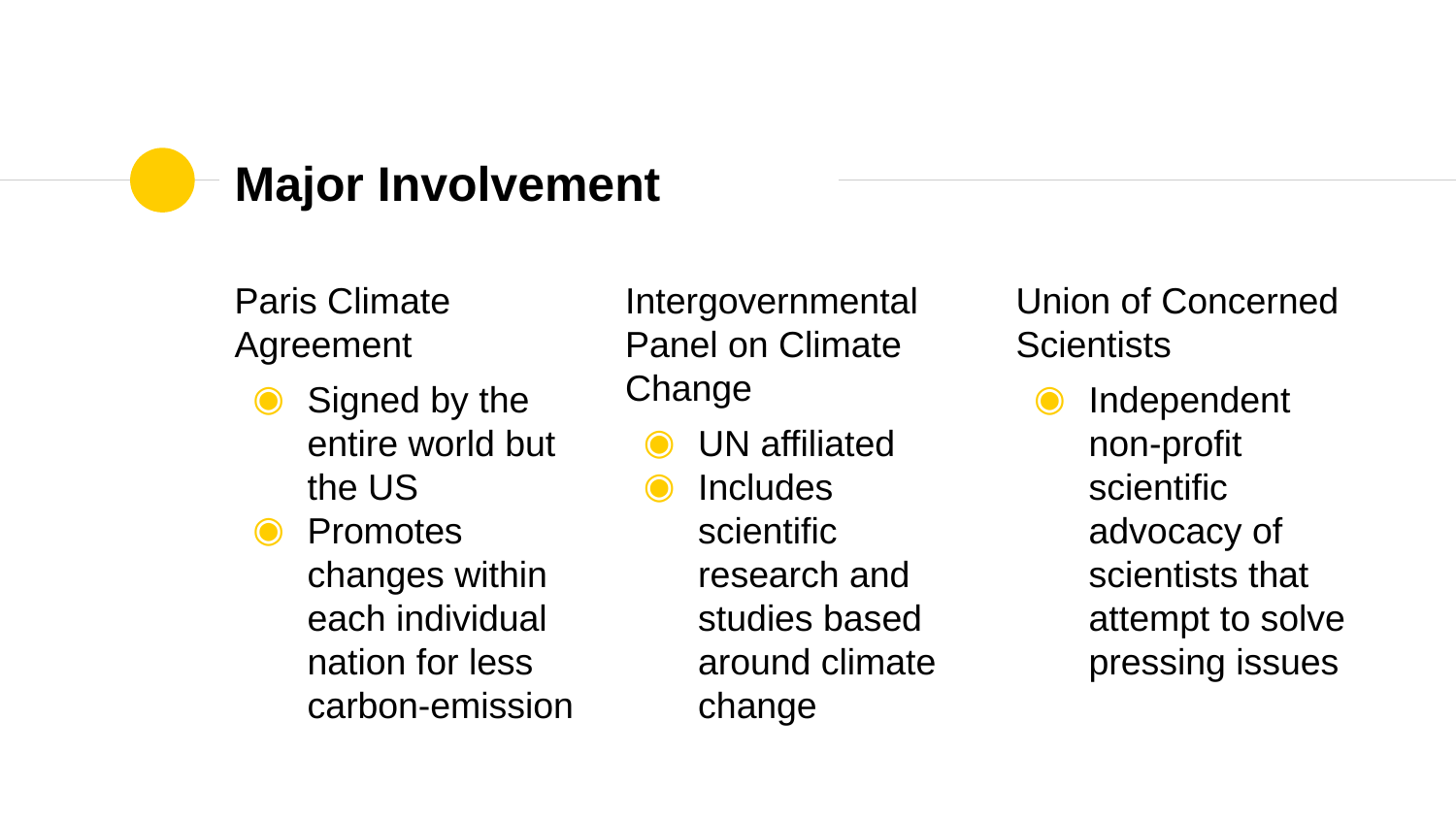

# Major Involvement
Paris Climate Agreement
Signed by the entire world but the US
Promotes changes within each individual nation for less carbon-emission
Intergovernmental Panel on Climate Change
UN affiliated
Includes scientific research and studies based around climate change
Union of Concerned Scientists
Independent non-profit scientific advocacy of scientists that attempt to solve pressing issues